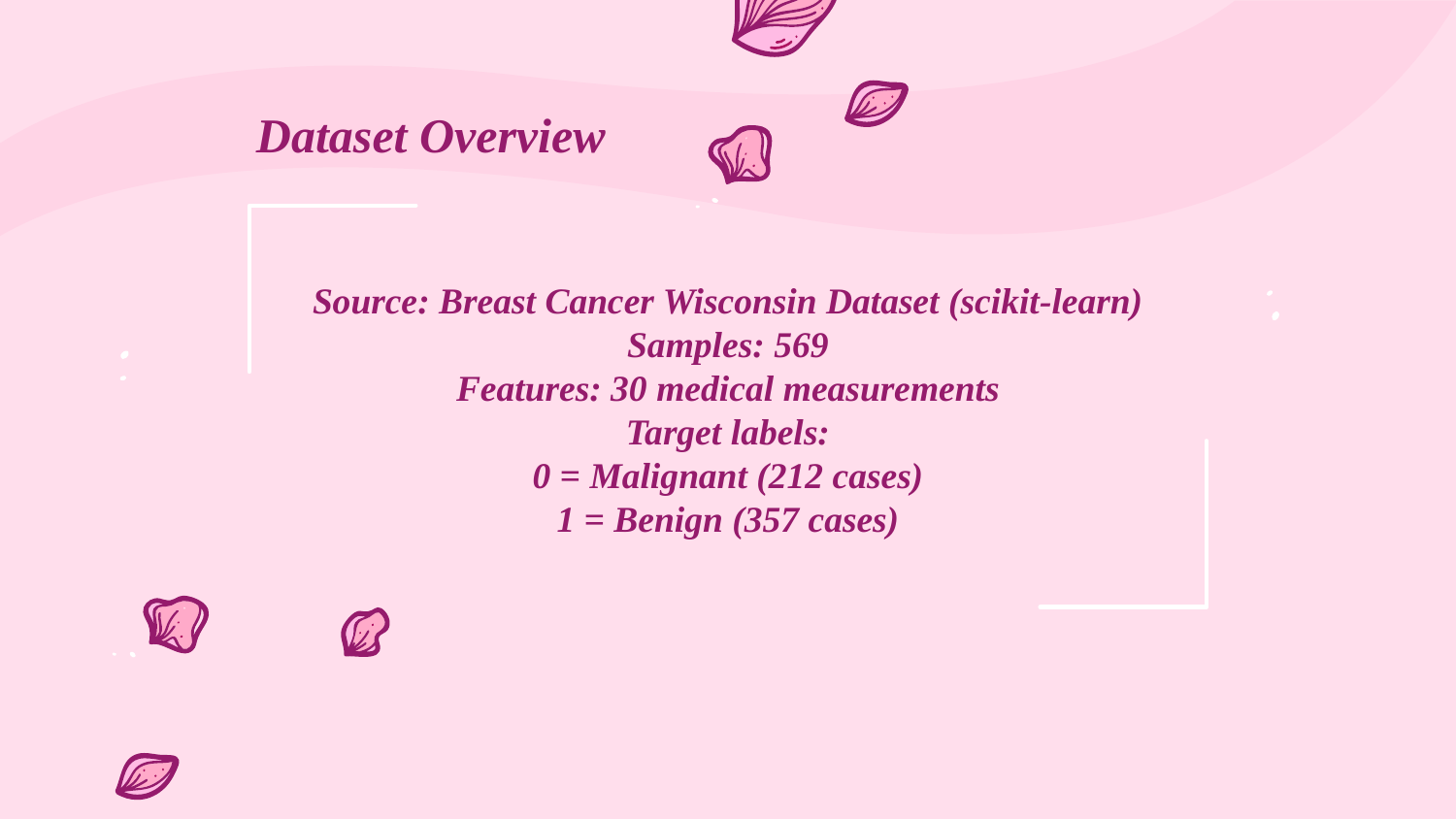

Dataset Overview
Source: Breast Cancer Wisconsin Dataset (scikit-learn)
Samples: 569
Features: 30 medical measurements
Target labels:
0 = Malignant (212 cases)
1 = Benign (357 cases)